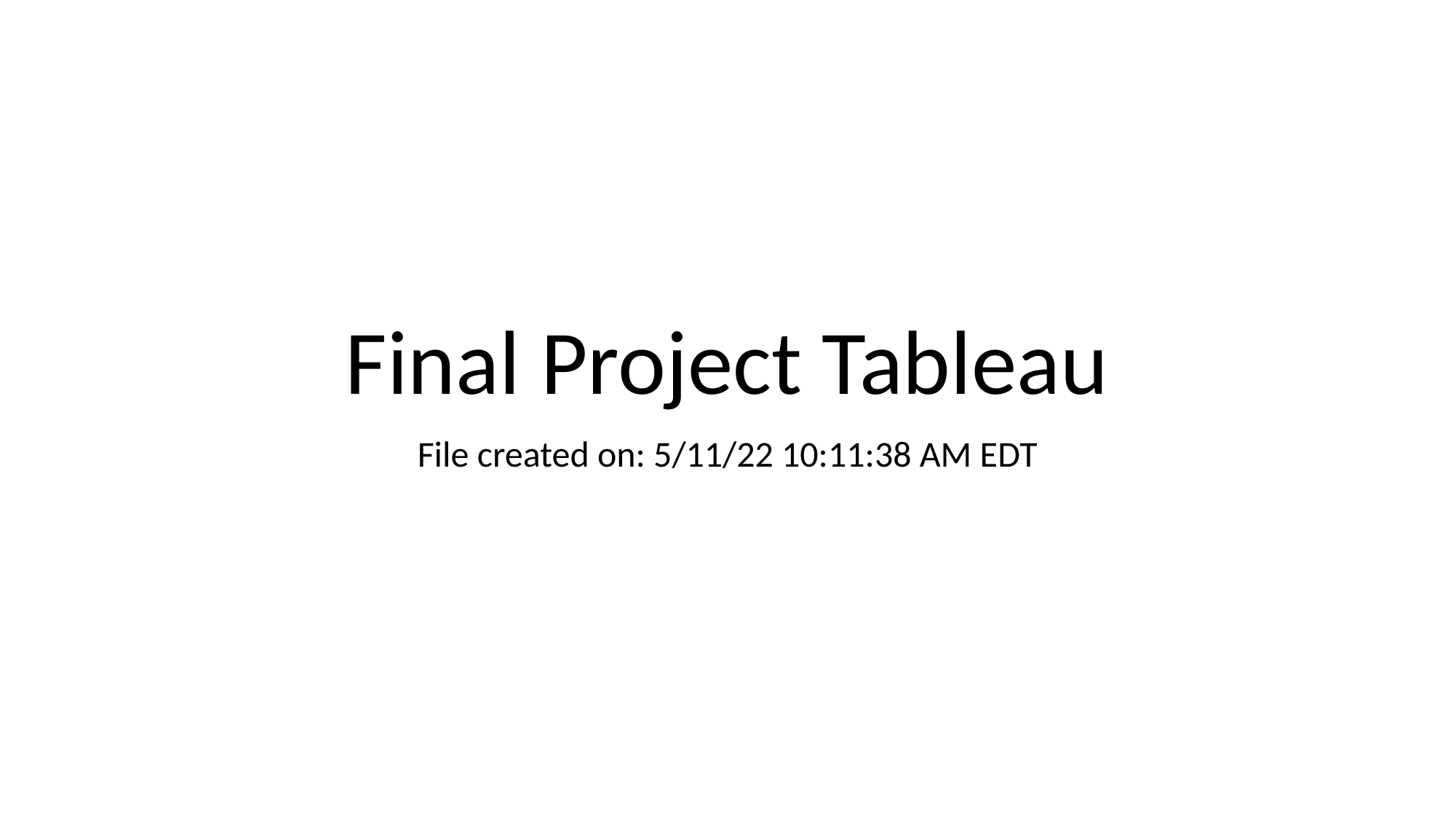

# Final Project Tableau
File created on: 5/11/22 10:11:38 AM EDT